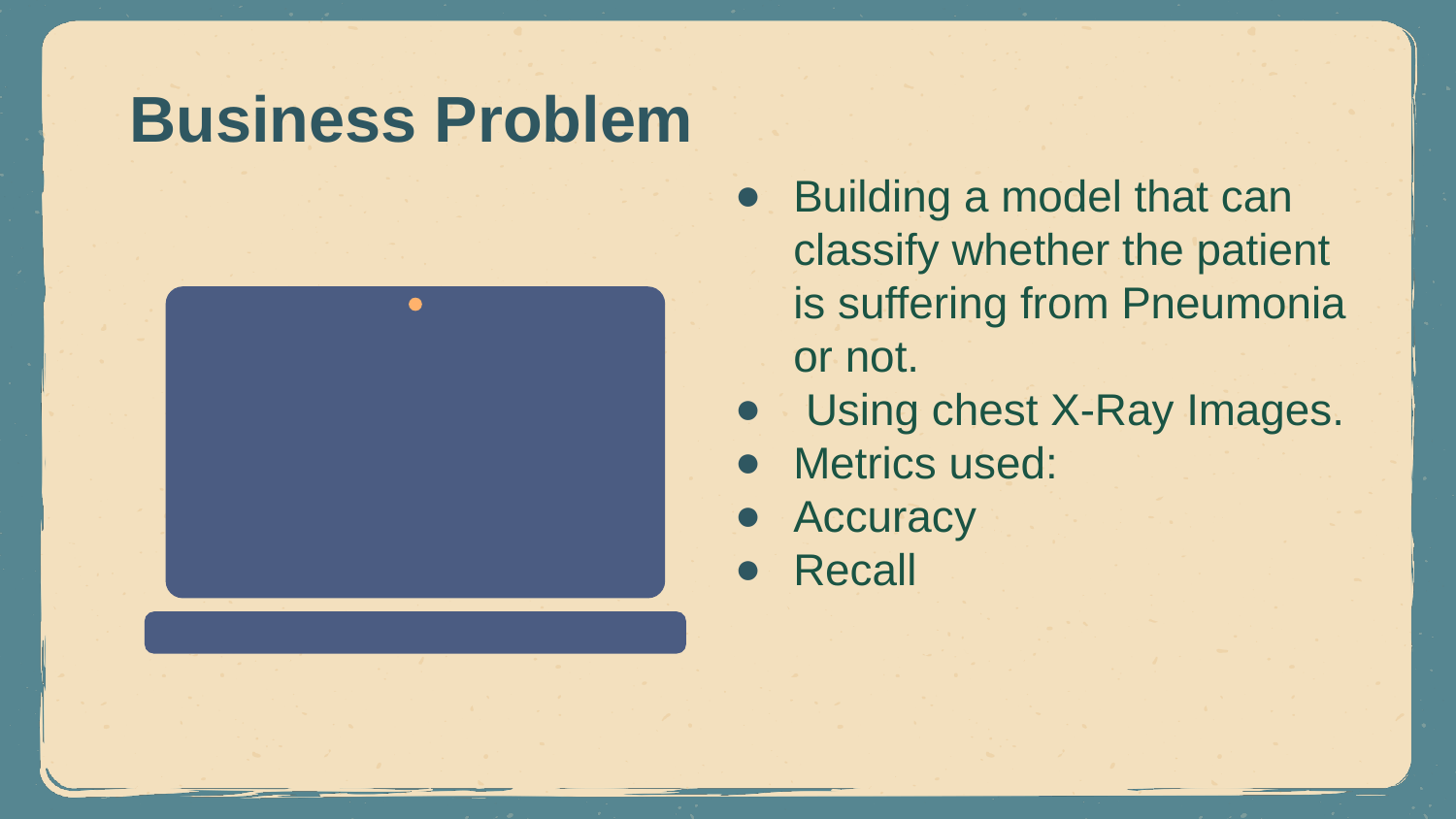

# Business Problem
Building a model that can classify whether the patient is suffering from Pneumonia or not.
 Using chest X-Ray Images.
Metrics used:
Accuracy
Recall